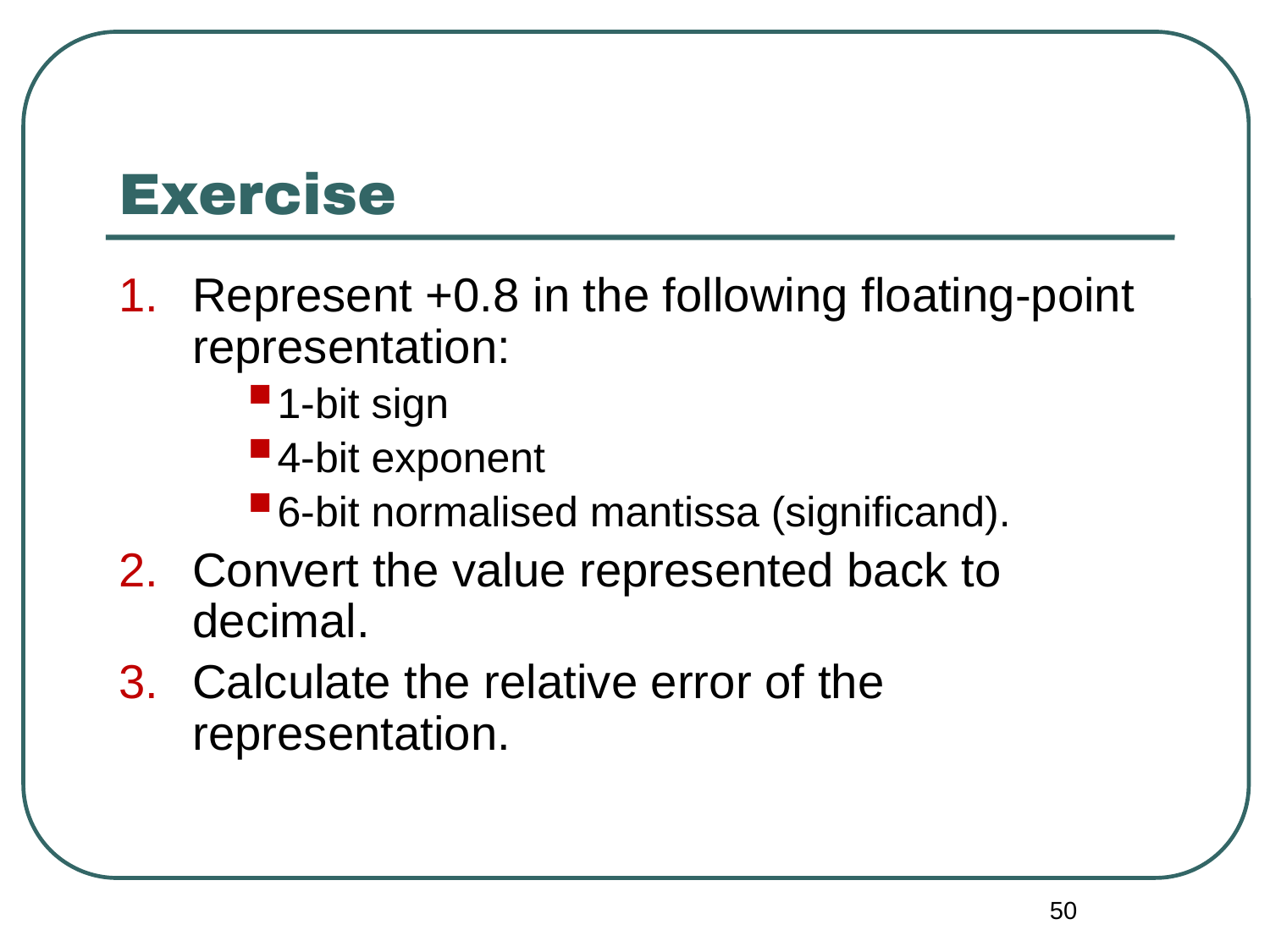

# Exercise
Represent +0.8 in the following floating-point representation:
1-bit sign
4-bit exponent
6-bit normalised mantissa (significand).
Convert the value represented back to decimal.
Calculate the relative error of the representation.

50